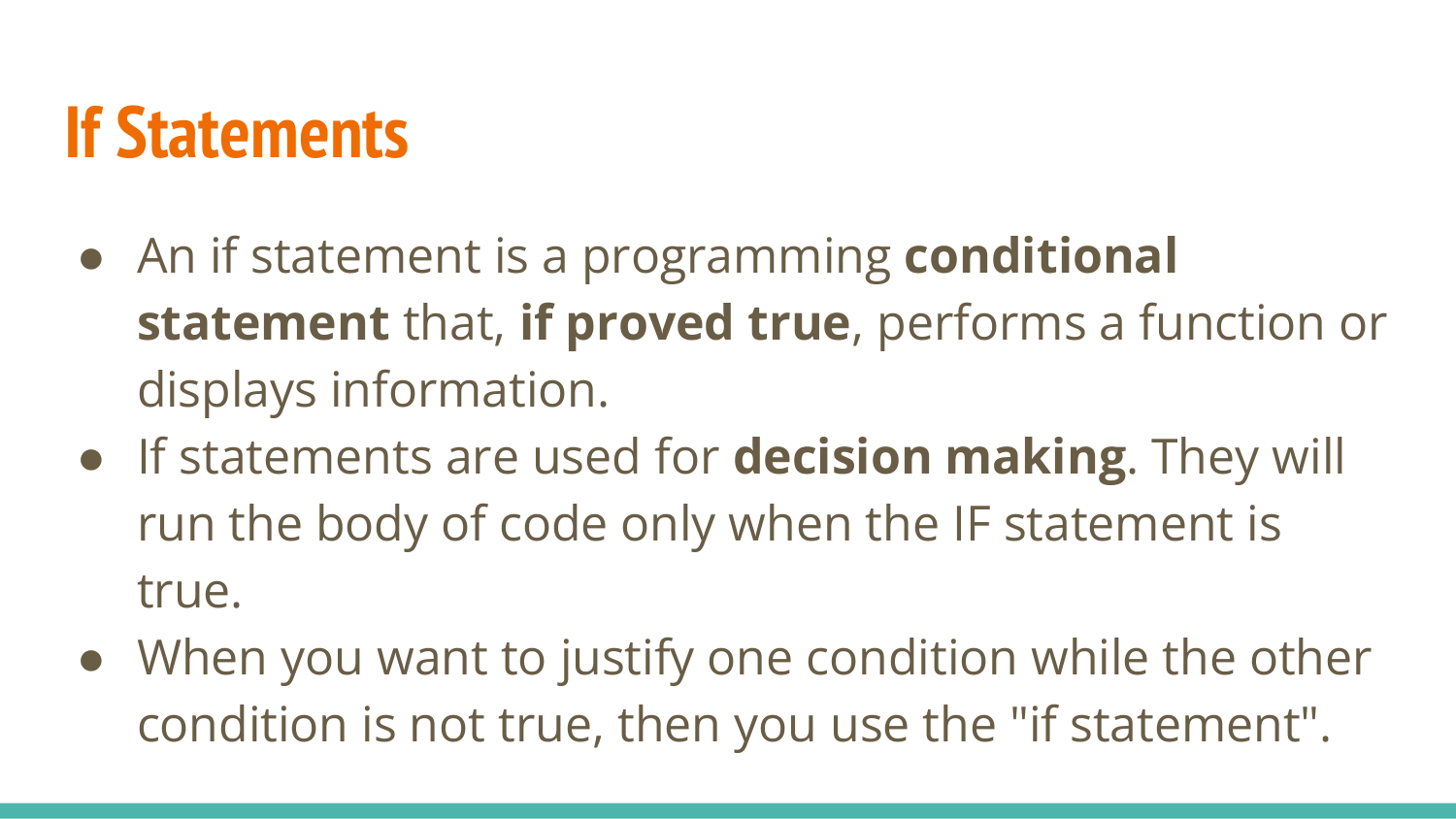

# If Statements
An if statement is a programming conditional statement that, if proved true, performs a function or displays information.
If statements are used for decision making. They will run the body of code only when the IF statement is true.
When you want to justify one condition while the other condition is not true, then you use the "if statement".